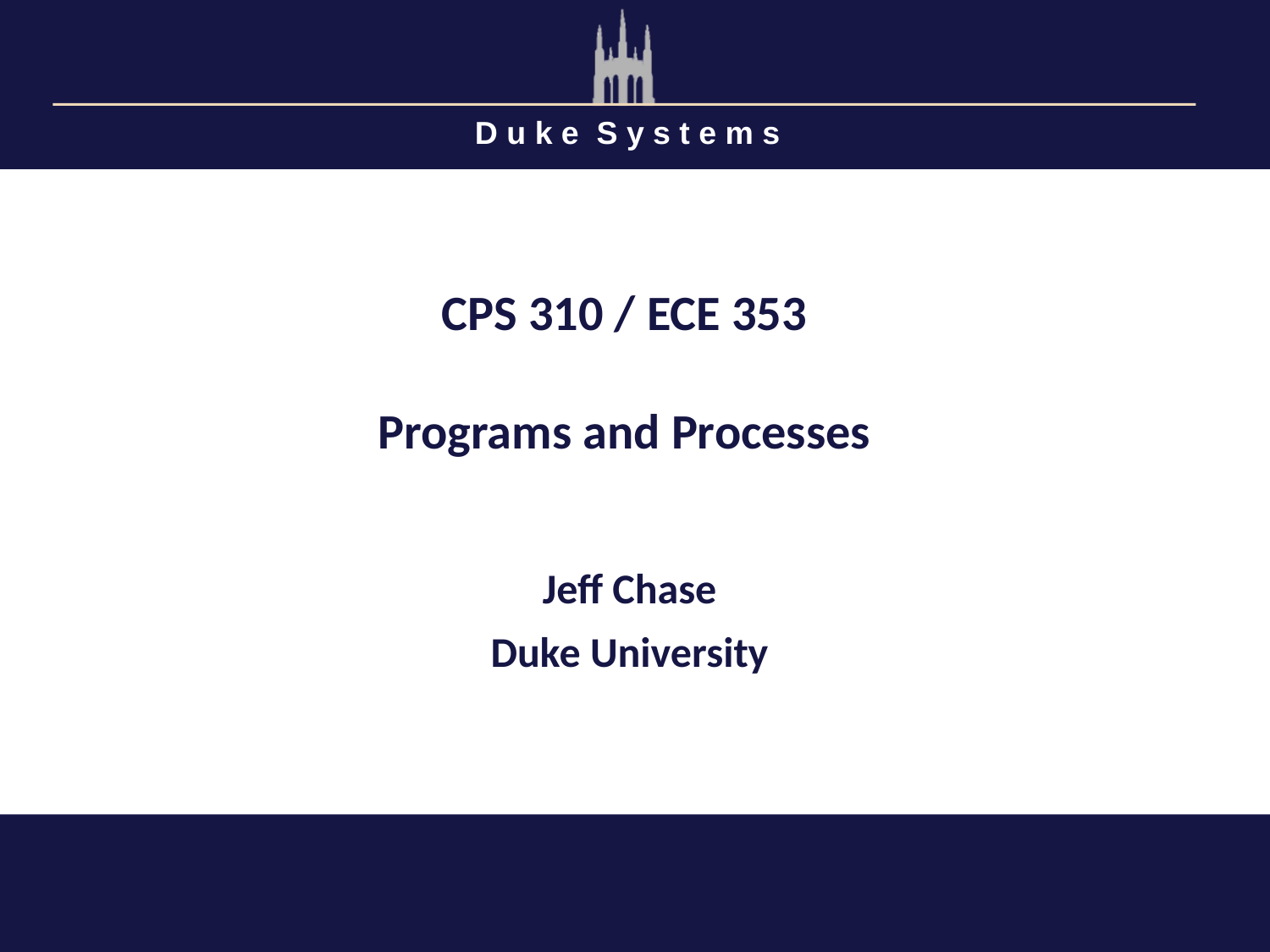

CPS 310 / ECE 353

Programs and Processes

Jeff Chase
Duke University